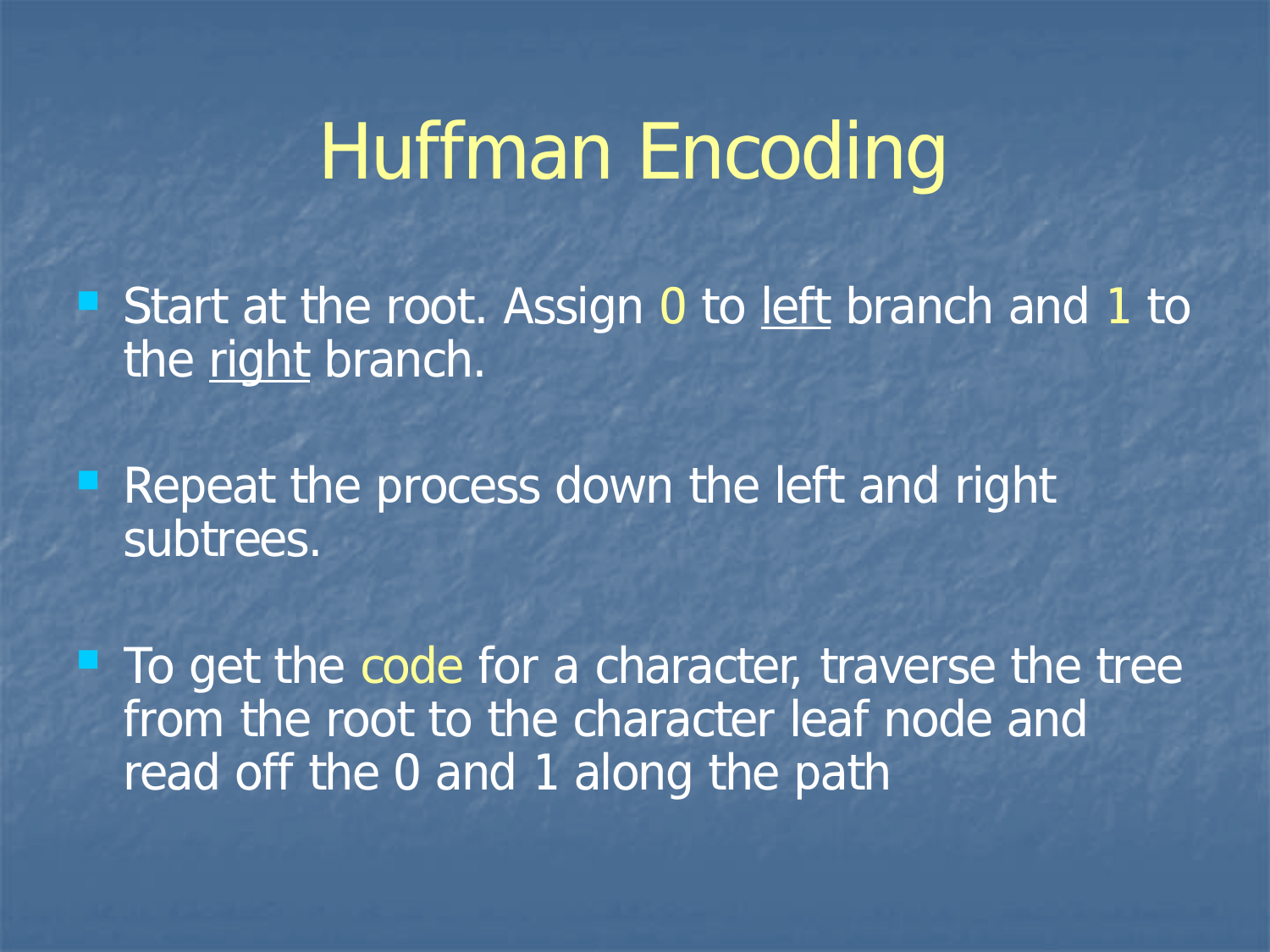

# Huffman Encoding
Start at the root. Assign 0 to left branch and 1 to the right branch.

Repeat the process down the left and right subtrees.

To get the code for a character, traverse the tree from the root to the character leaf node and read off the 0 and 1 along the path